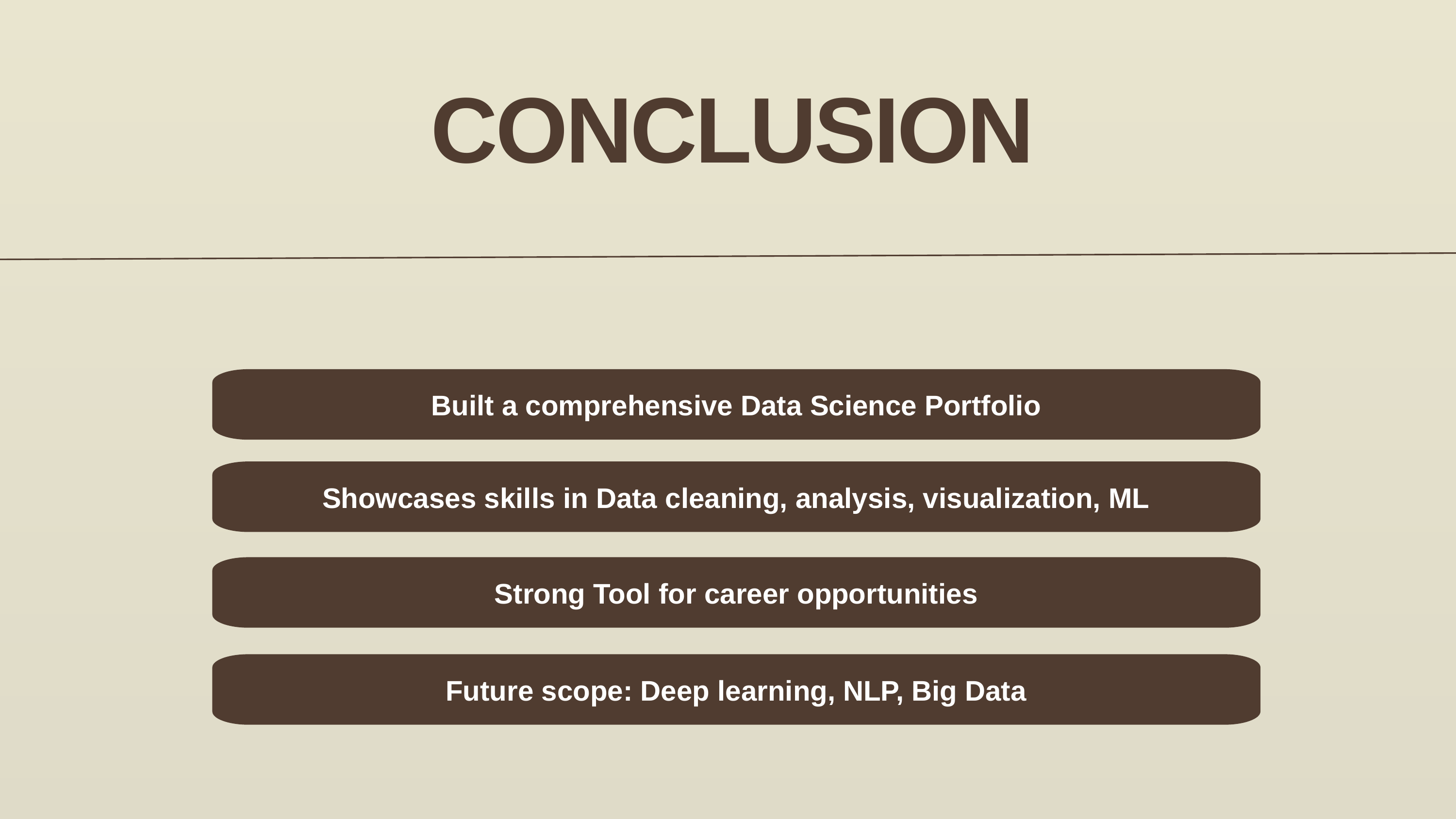

CONCLUSION

Built a comprehensive Data Science Portfolio

Showcases skills in Data cleaning, analysis, visualization, ML

Strong Tool for career opportunities

Future scope: Deep learning, NLP, Big Data